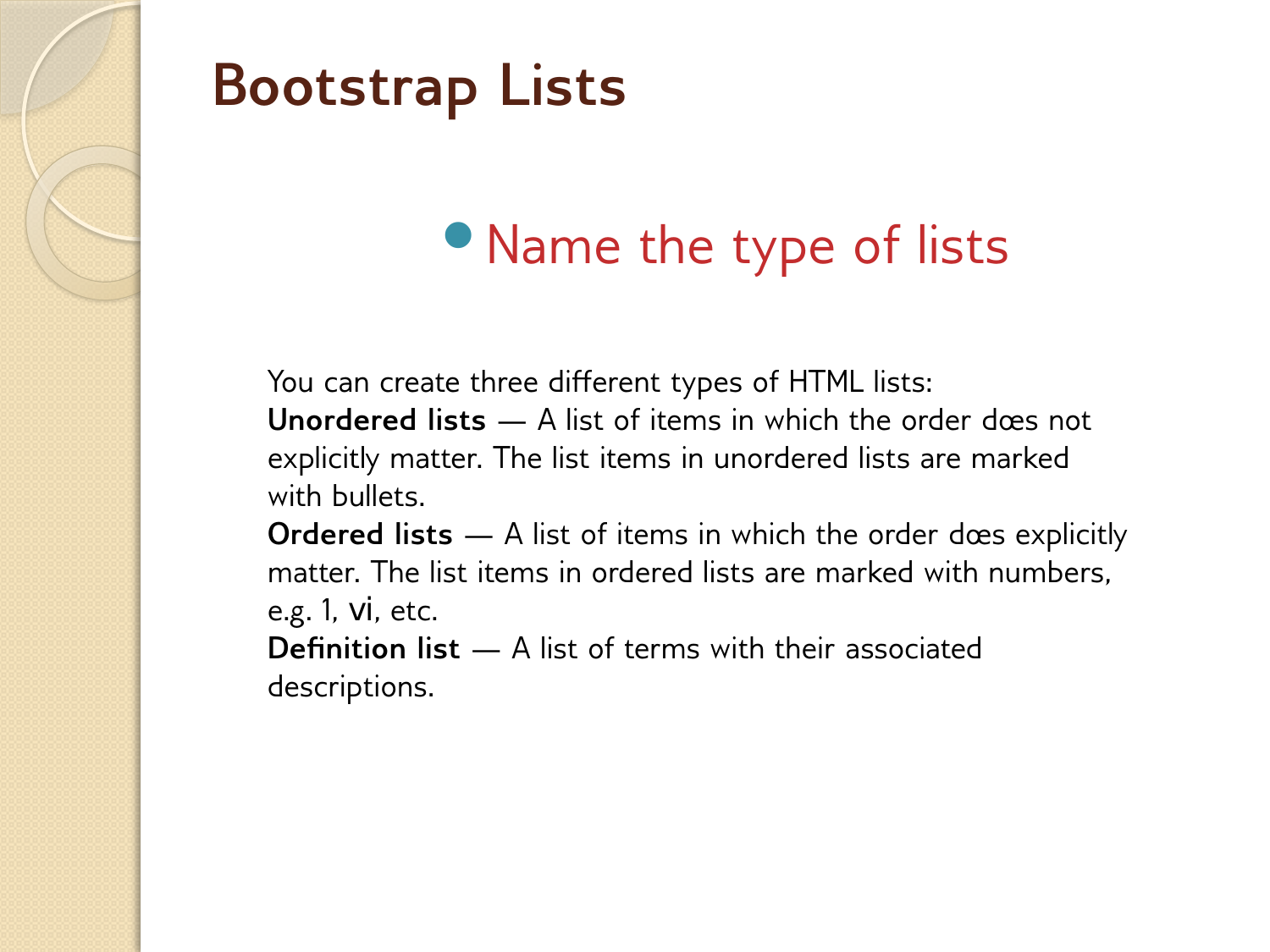

# Bootstrap Lists
Name the type of lists
You can create three different types of HTML lists:
Unordered lists — A list of items in which the order does not explicitly matter. The list items in unordered lists are marked with bullets.
Ordered lists — A list of items in which the order does explicitly matter. The list items in ordered lists are marked with numbers, e.g. 1, ⅵ, etc.
Definition list — A list of terms with their associated descriptions.